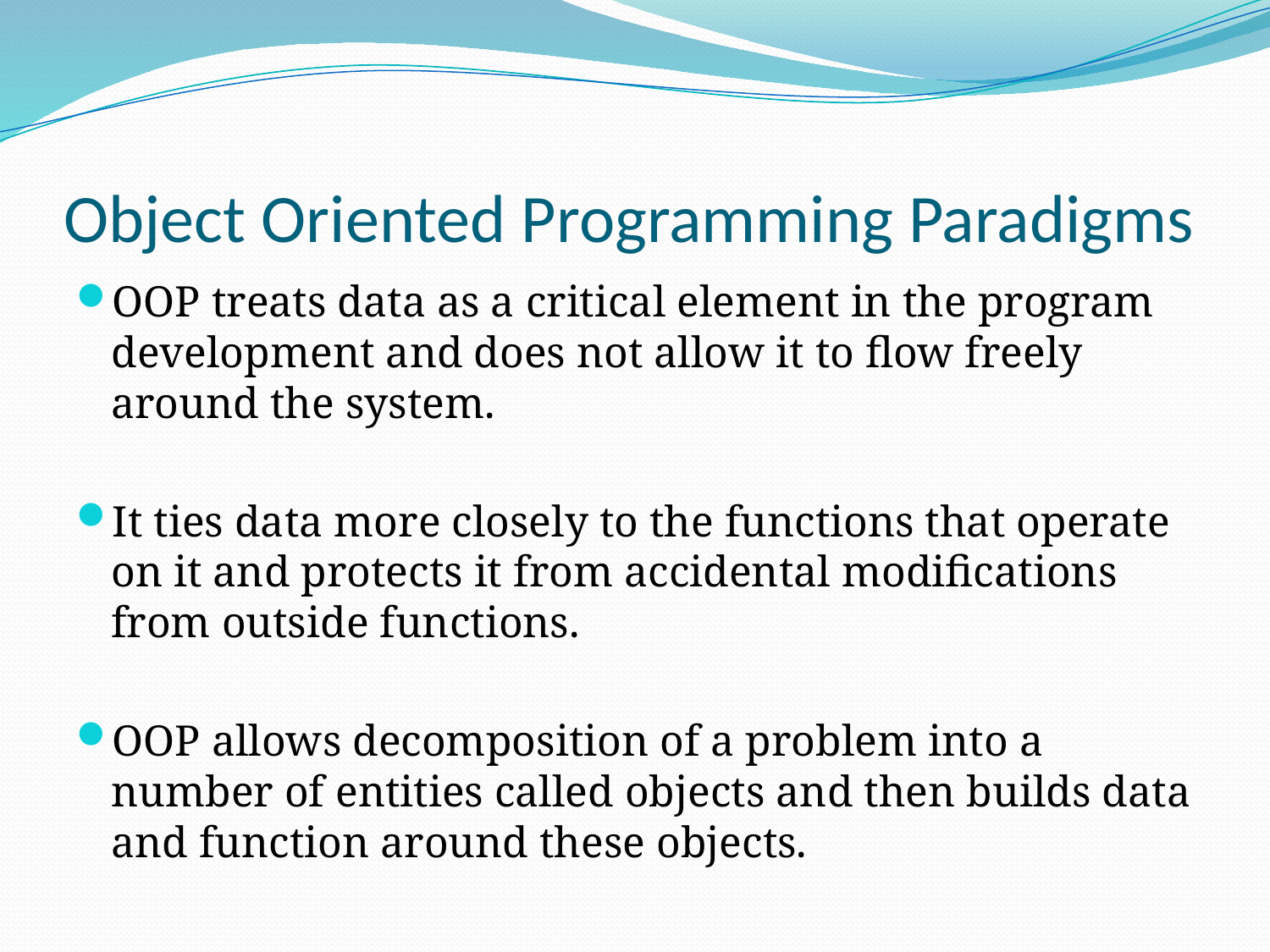

# Object Oriented Programming Paradigms
OOP treats data as a critical element in the program development and does not allow it to flow freely around the system.

It ties data more closely to the functions that operate on it and protects it from accidental modifications from outside functions.

OOP allows decomposition of a problem into a number of entities called objects and then builds data and function around these objects.